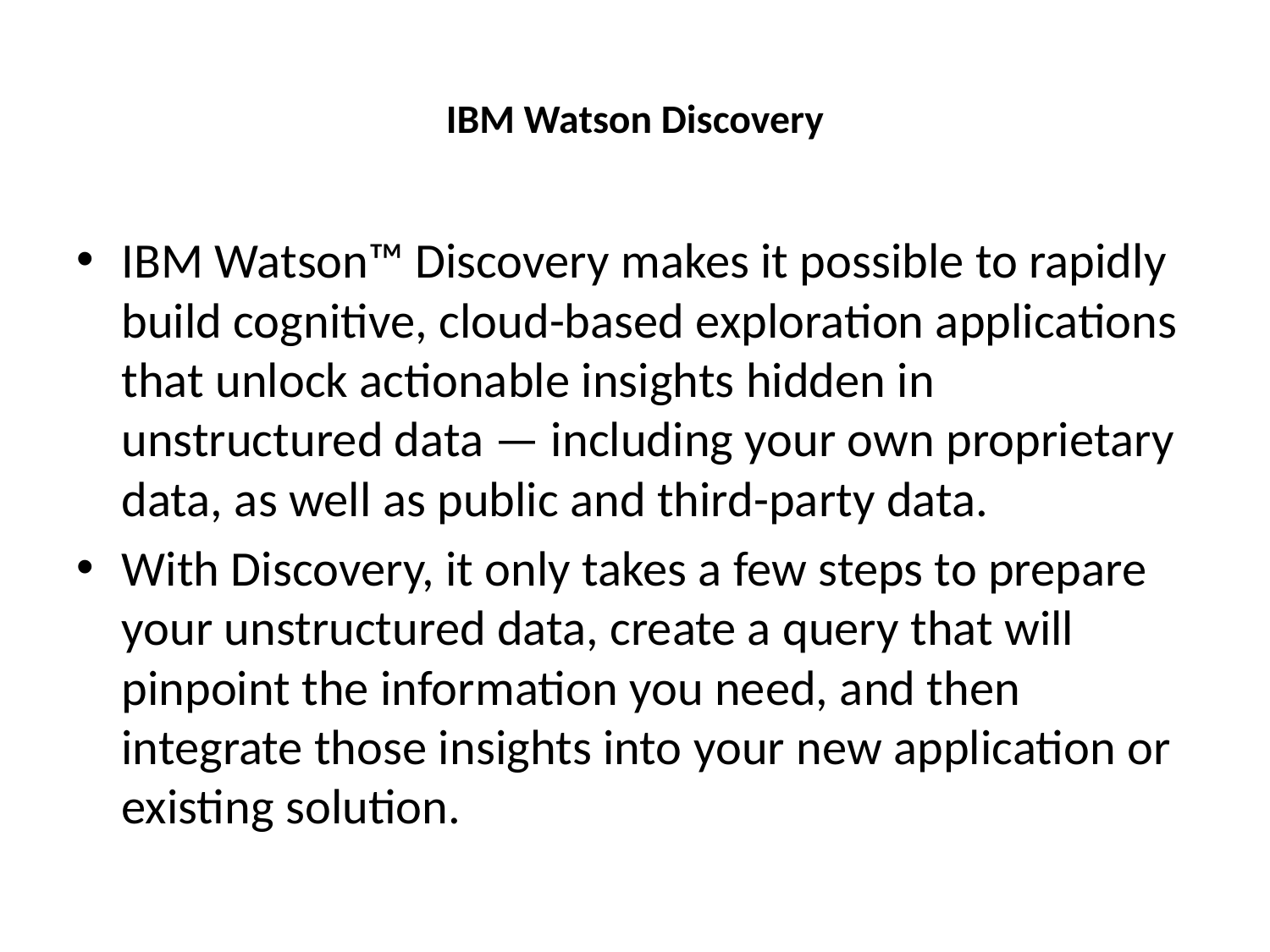

# IBM Watson Discovery
IBM Watson™ Discovery makes it possible to rapidly build cognitive, cloud-based exploration applications that unlock actionable insights hidden in unstructured data — including your own proprietary data, as well as public and third-party data.
With Discovery, it only takes a few steps to prepare your unstructured data, create a query that will pinpoint the information you need, and then integrate those insights into your new application or existing solution.